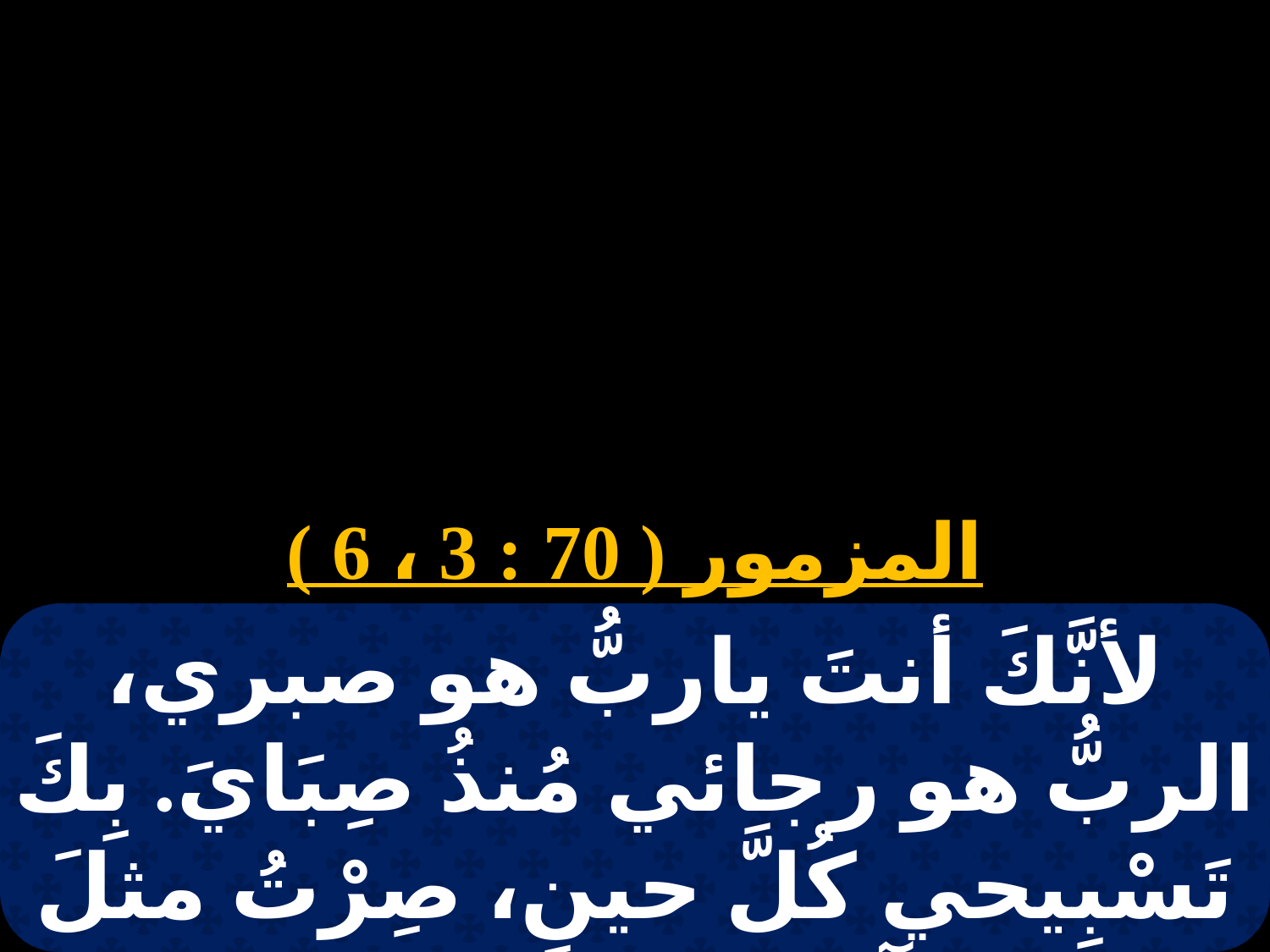

# بابه 3
المزمور ( 70 : 3 ، 6 )
لأنَّكَ أنتَ ياربُّ هو صبري، الربُّ هو رجائي مُنذُ صِبَايَ. بِكَ تَسْبِيحي كُلَّ حينٍ، صِرْتُ مثلَ آيةٍ للكثيرينَ.